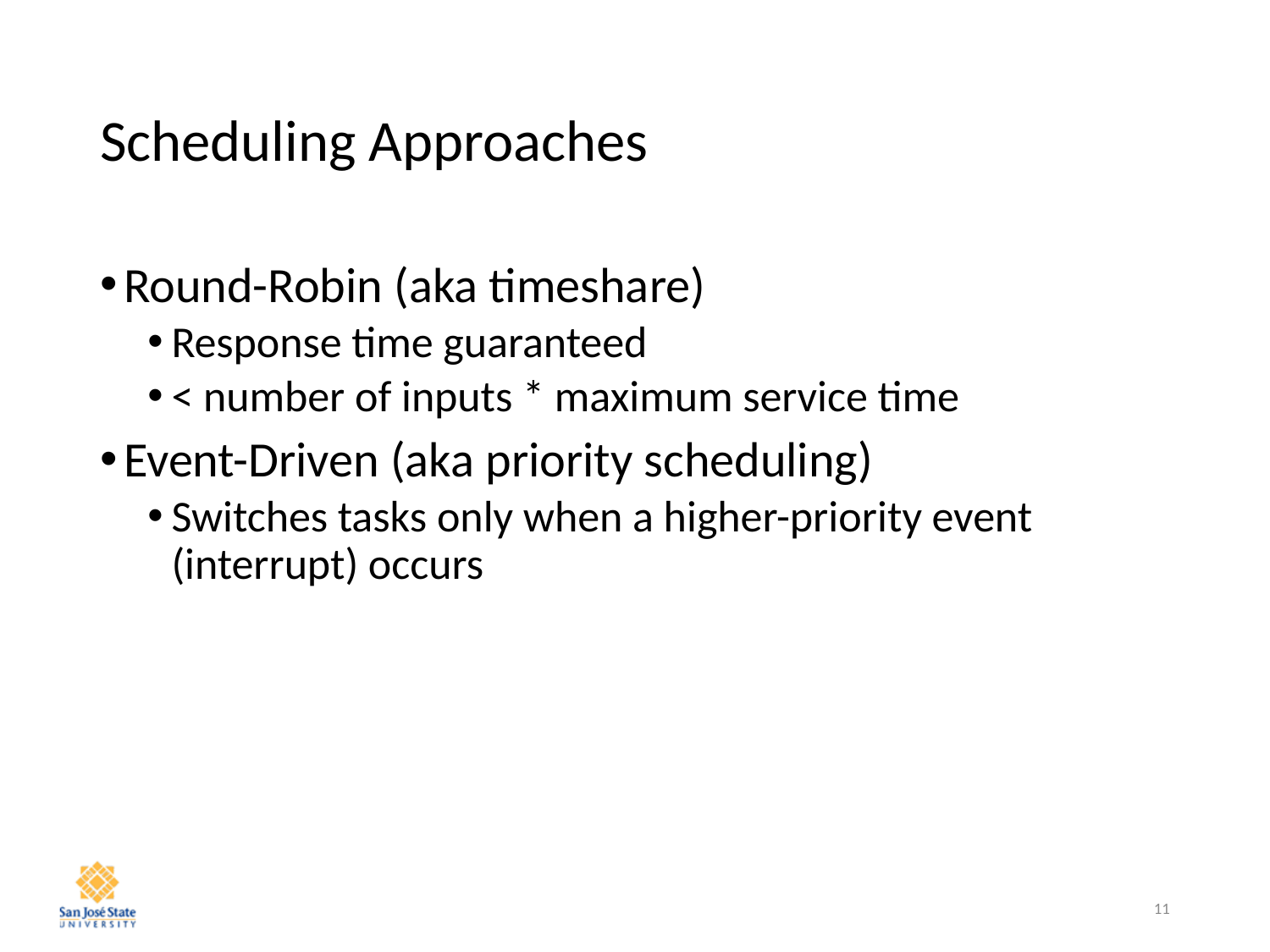

# Scheduling Approaches
Round-Robin (aka timeshare)
Response time guaranteed
< number of inputs * maximum service time
Event-Driven (aka priority scheduling)
Switches tasks only when a higher-priority event (interrupt) occurs
11